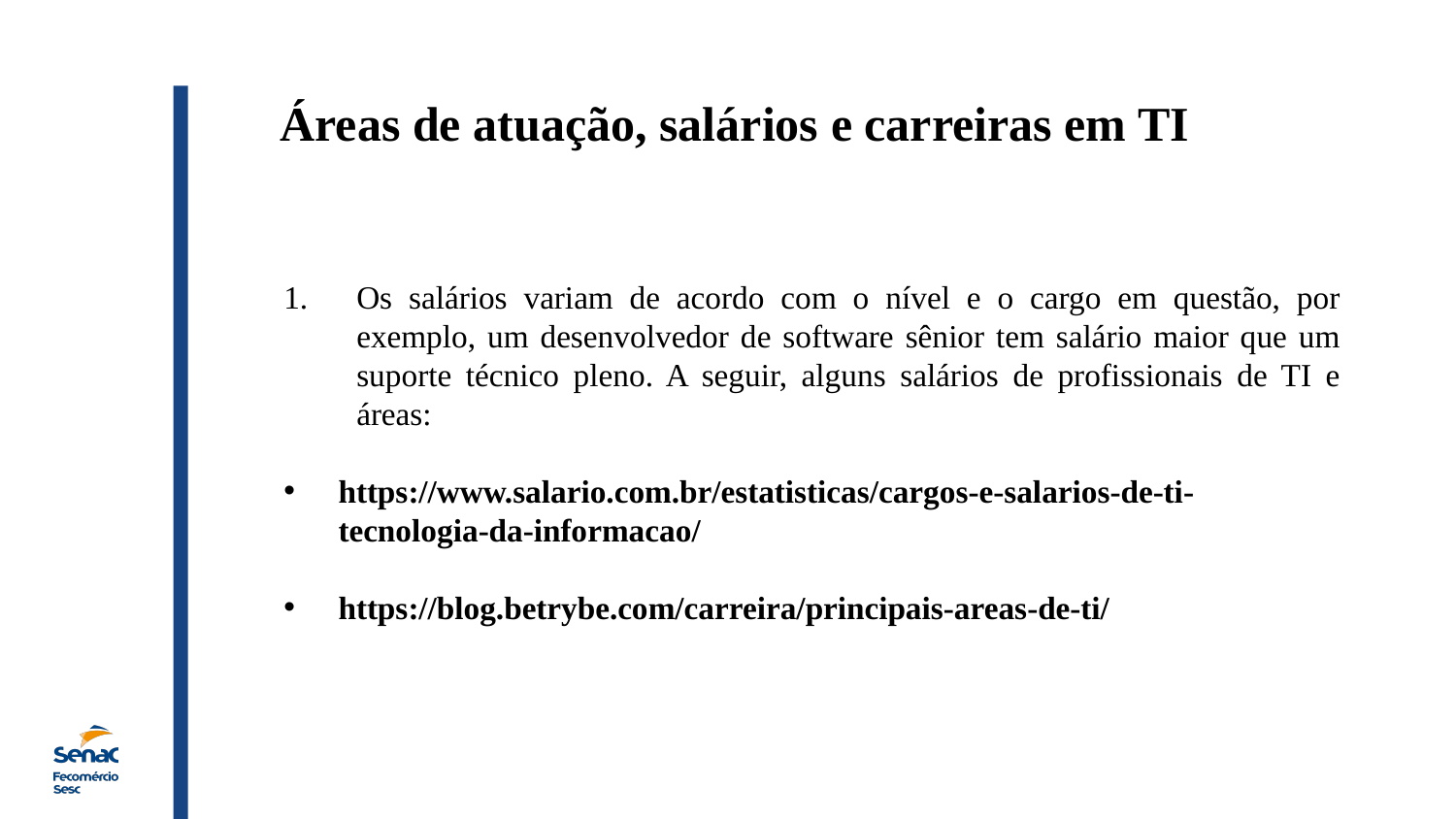

Áreas de atuação, salários e carreiras em TI
Os salários variam de acordo com o nível e o cargo em questão, por exemplo, um desenvolvedor de software sênior tem salário maior que um suporte técnico pleno. A seguir, alguns salários de profissionais de TI e áreas:

https://www.salario.com.br/estatisticas/cargos-e-salarios-de-ti-tecnologia-da-informacao/

https://blog.betrybe.com/carreira/principais-areas-de-ti/